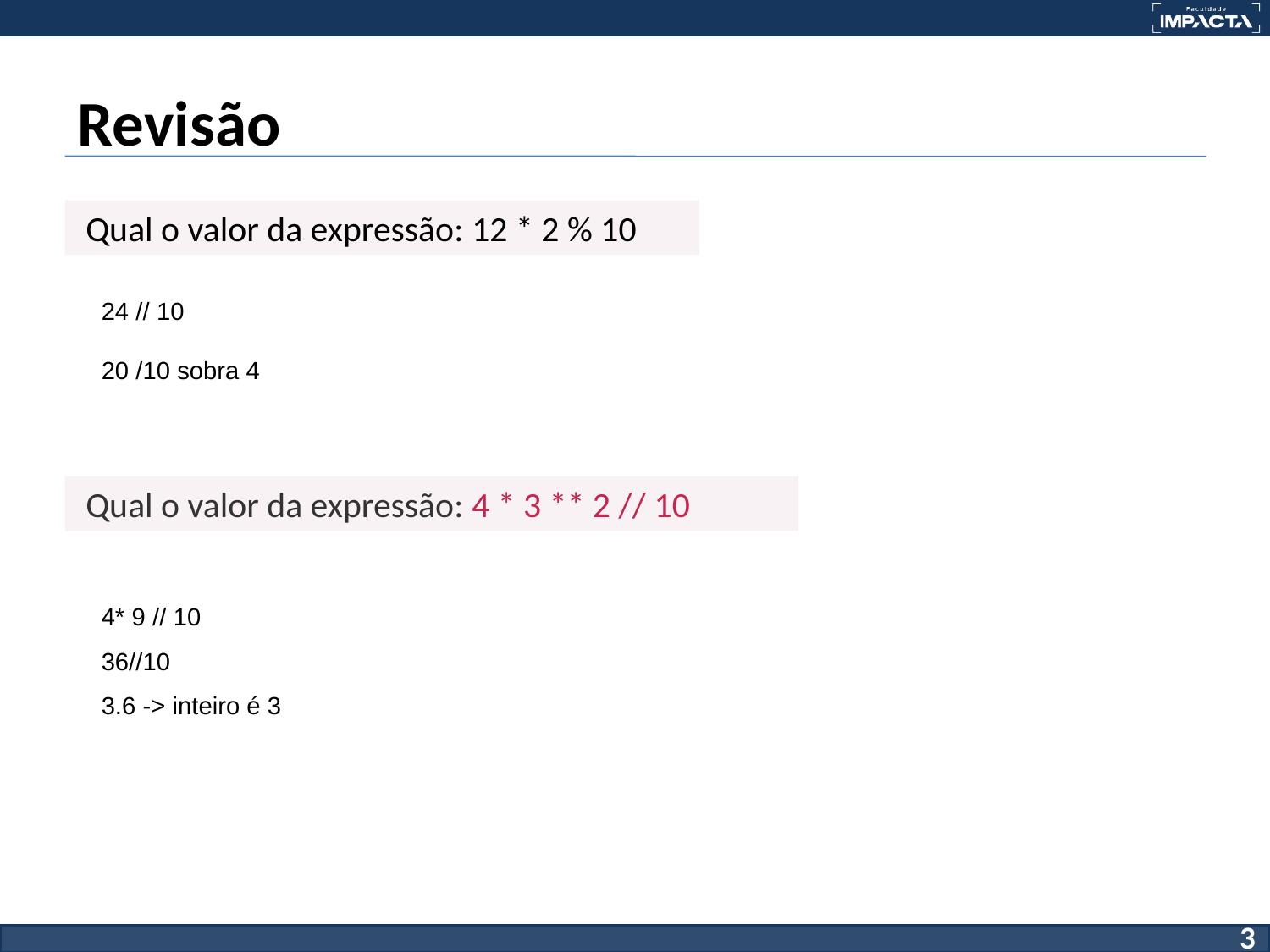

Revisão
 Qual o valor da expressão: 12 * 2 % 10
24 // 10

20 /10 sobra 4
 Qual o valor da expressão: 4 * 3 ** 2 // 10
4* 9 // 10
36//10
3.6 -> inteiro é 3
3